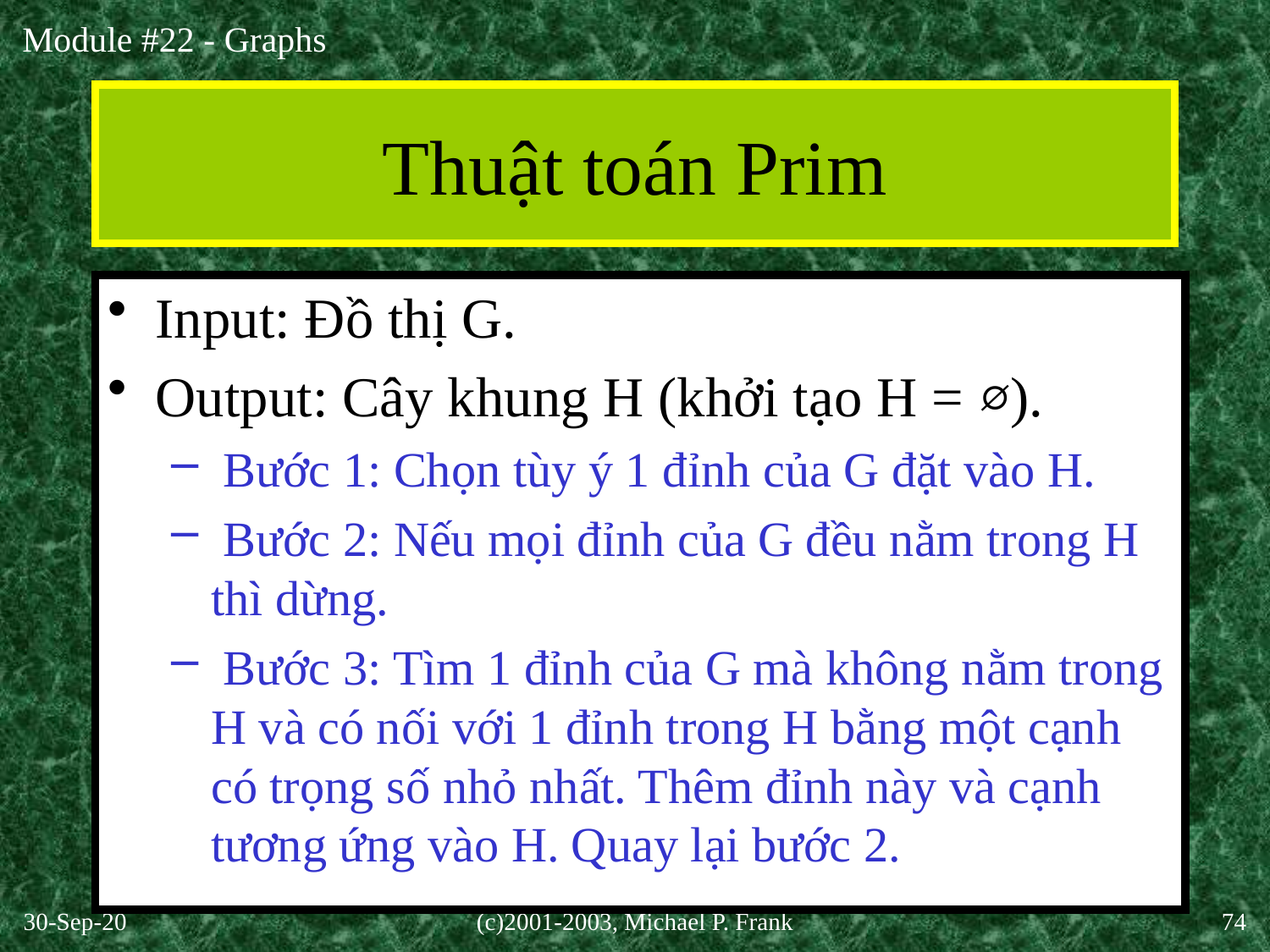

# Thuật toán Prim
Input: Đồ thị G.
Output: Cây khung H (khởi tạo H = ∅).
 Bước 1: Chọn tùy ý 1 đỉnh của G đặt vào H.
 Bước 2: Nếu mọi đỉnh của G đều nằm trong H thì dừng.
 Bước 3: Tìm 1 đỉnh của G mà không nằm trong H và có nối với 1 đỉnh trong H bằng một cạnh có trọng số nhỏ nhất. Thêm đỉnh này và cạnh tương ứng vào H. Quay lại bước 2.
30-Sep-20
(c)2001-2003, Michael P. Frank
74